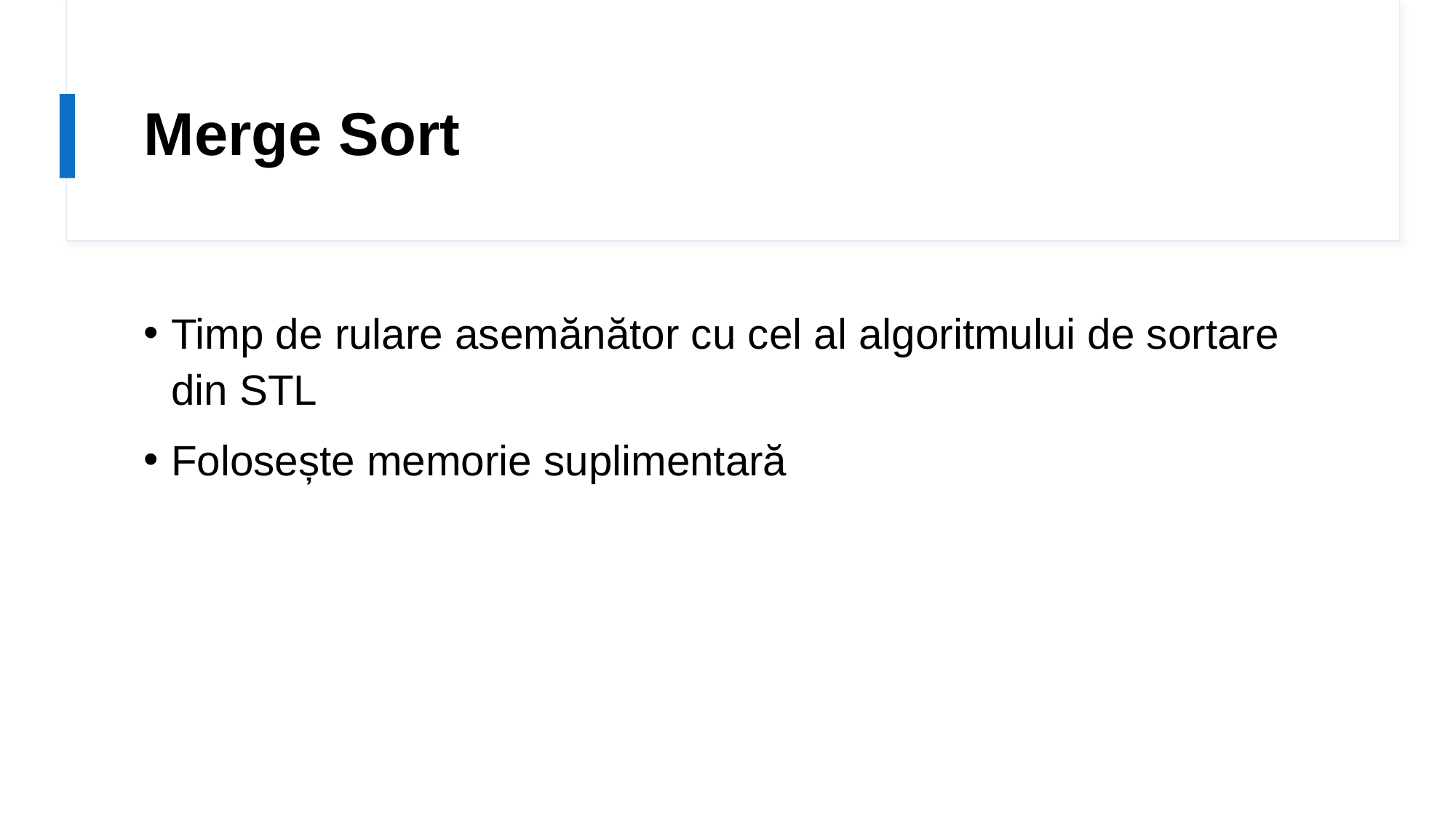

# Merge Sort
Timp de rulare asemănător cu cel al algoritmului de sortare din STL
Folosește memorie suplimentară